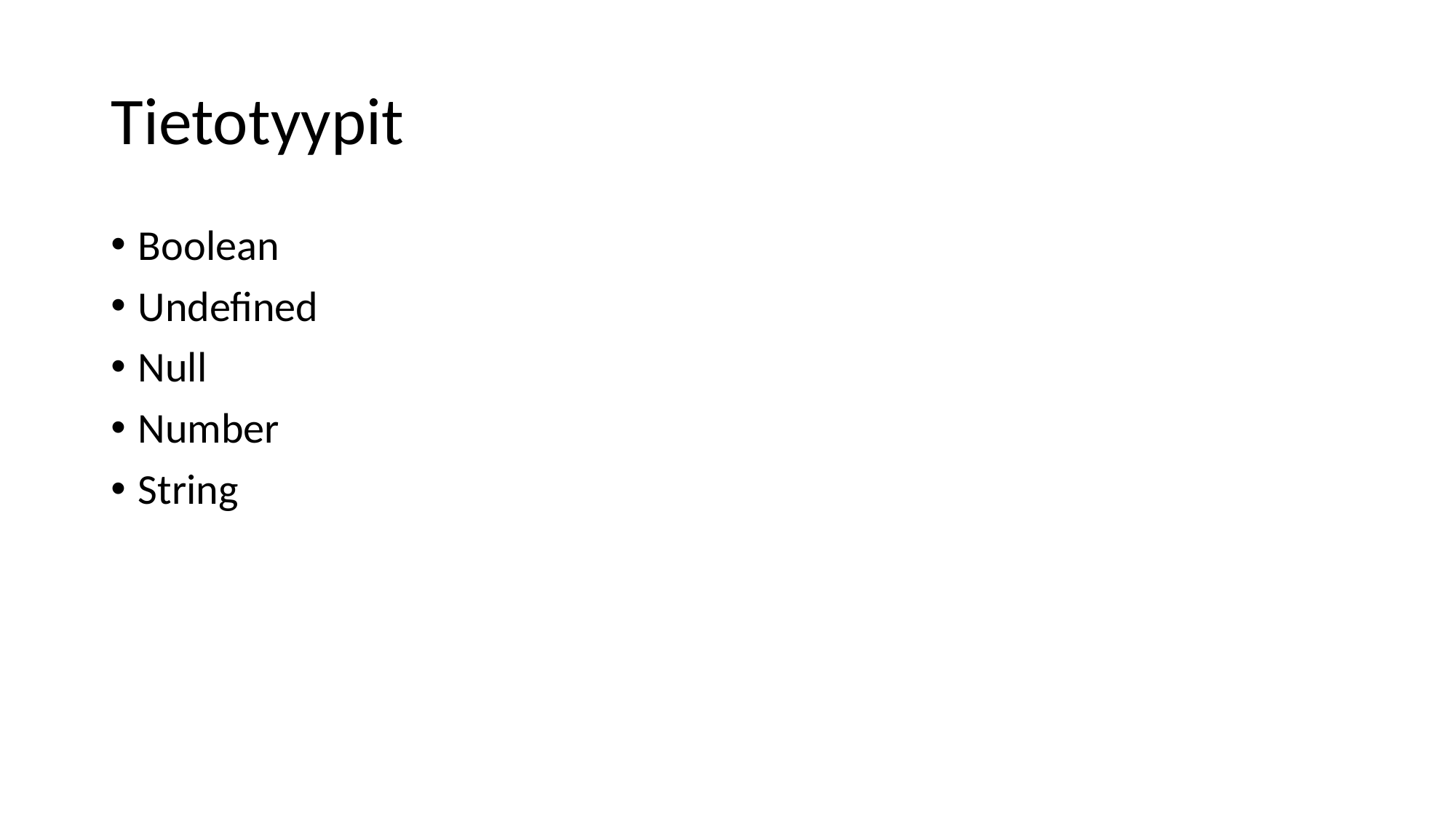

# Tietotyypit
Boolean
Undefined
Null
Number
String